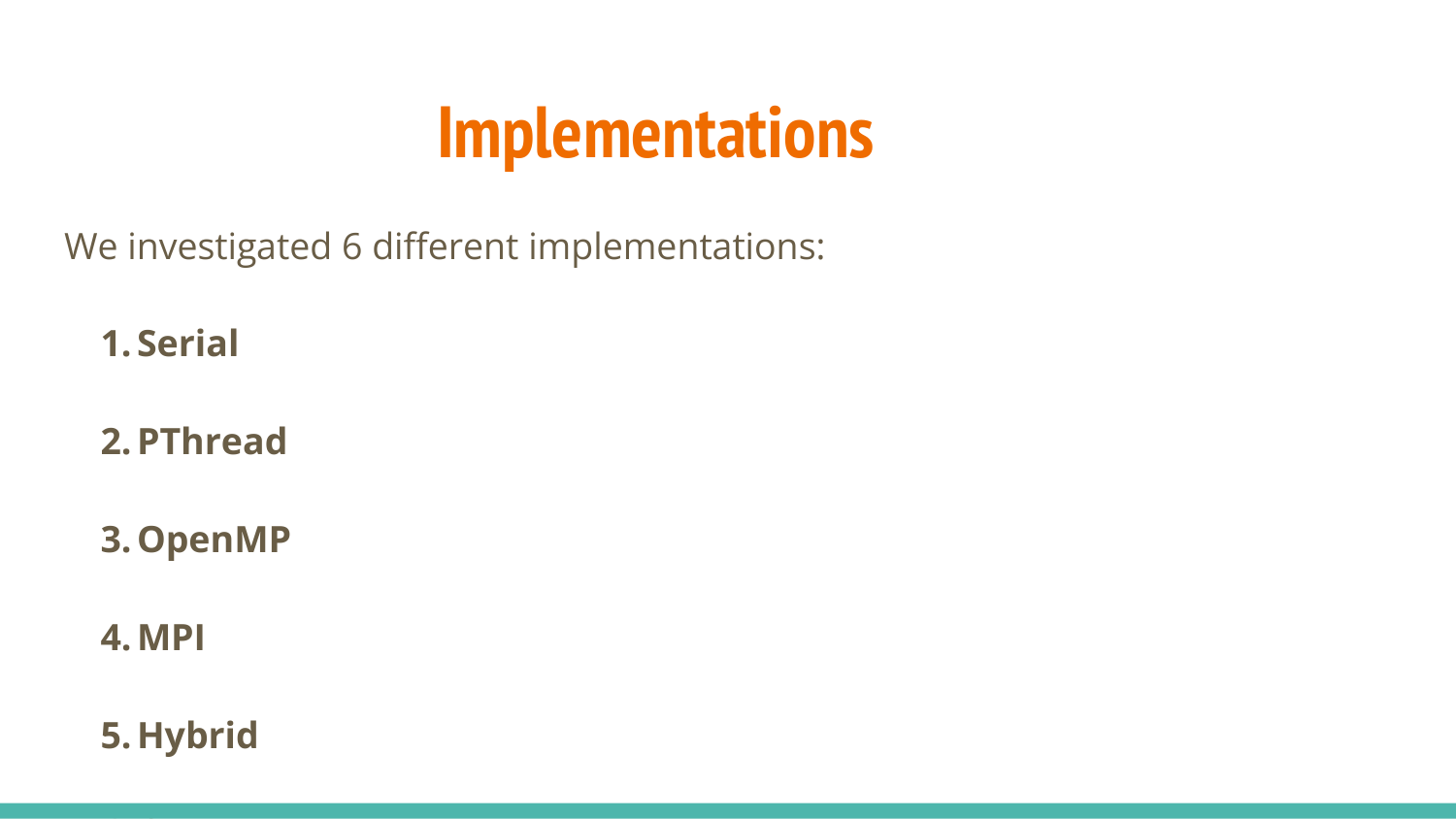

# Implementations
We investigated 6 different implementations:
Serial
PThread
OpenMP
MPI
Hybrid
CUDA